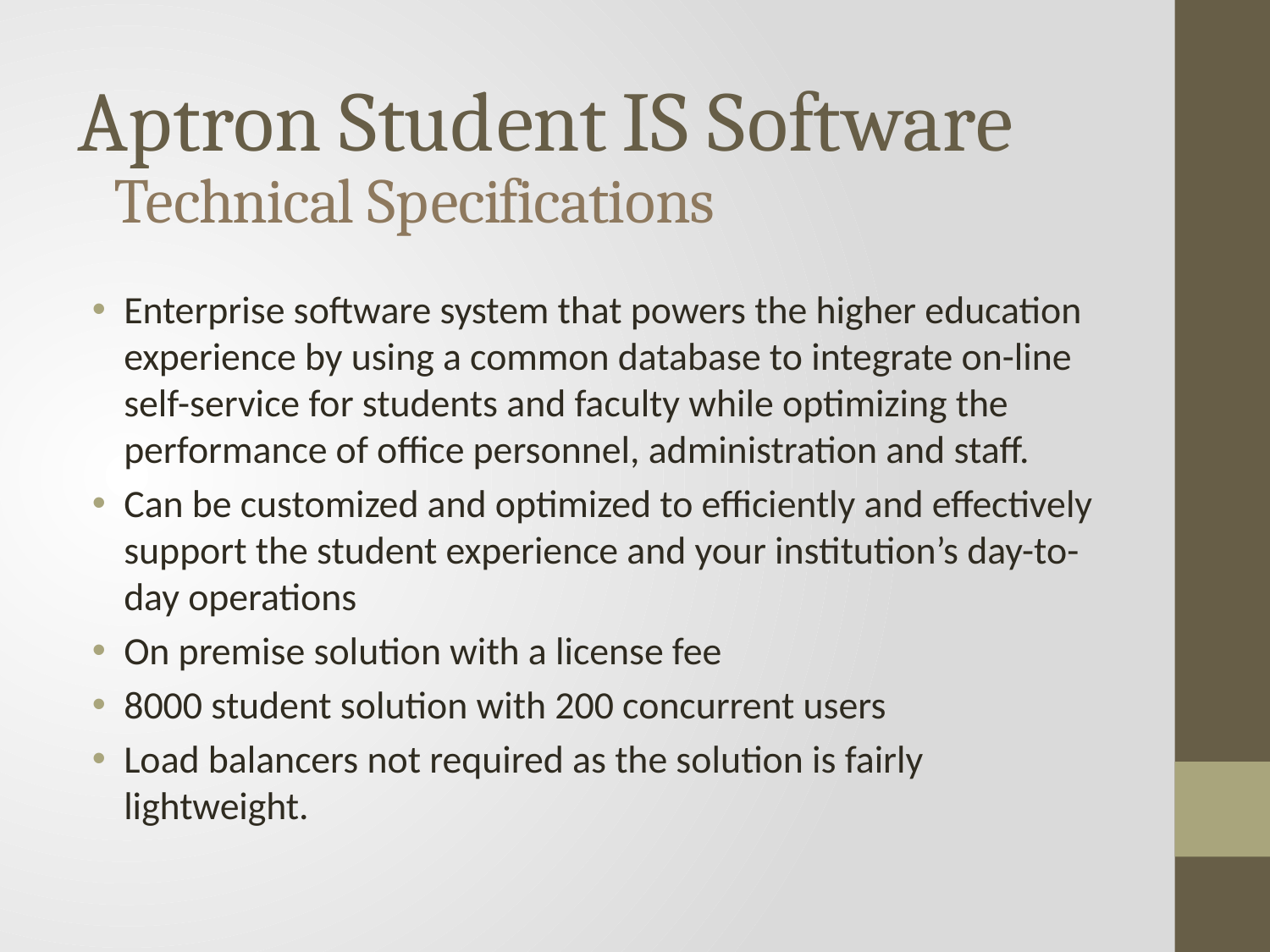

# Aptron Student IS Software
Technical Specifications
Enterprise software system that powers the higher education experience by using a common database to integrate on-line self-service for students and faculty while optimizing the performance of office personnel, administration and staff.
Can be customized and optimized to efficiently and effectively support the student experience and your institution’s day-to-day operations
On premise solution with a license fee
8000 student solution with 200 concurrent users
Load balancers not required as the solution is fairly lightweight.